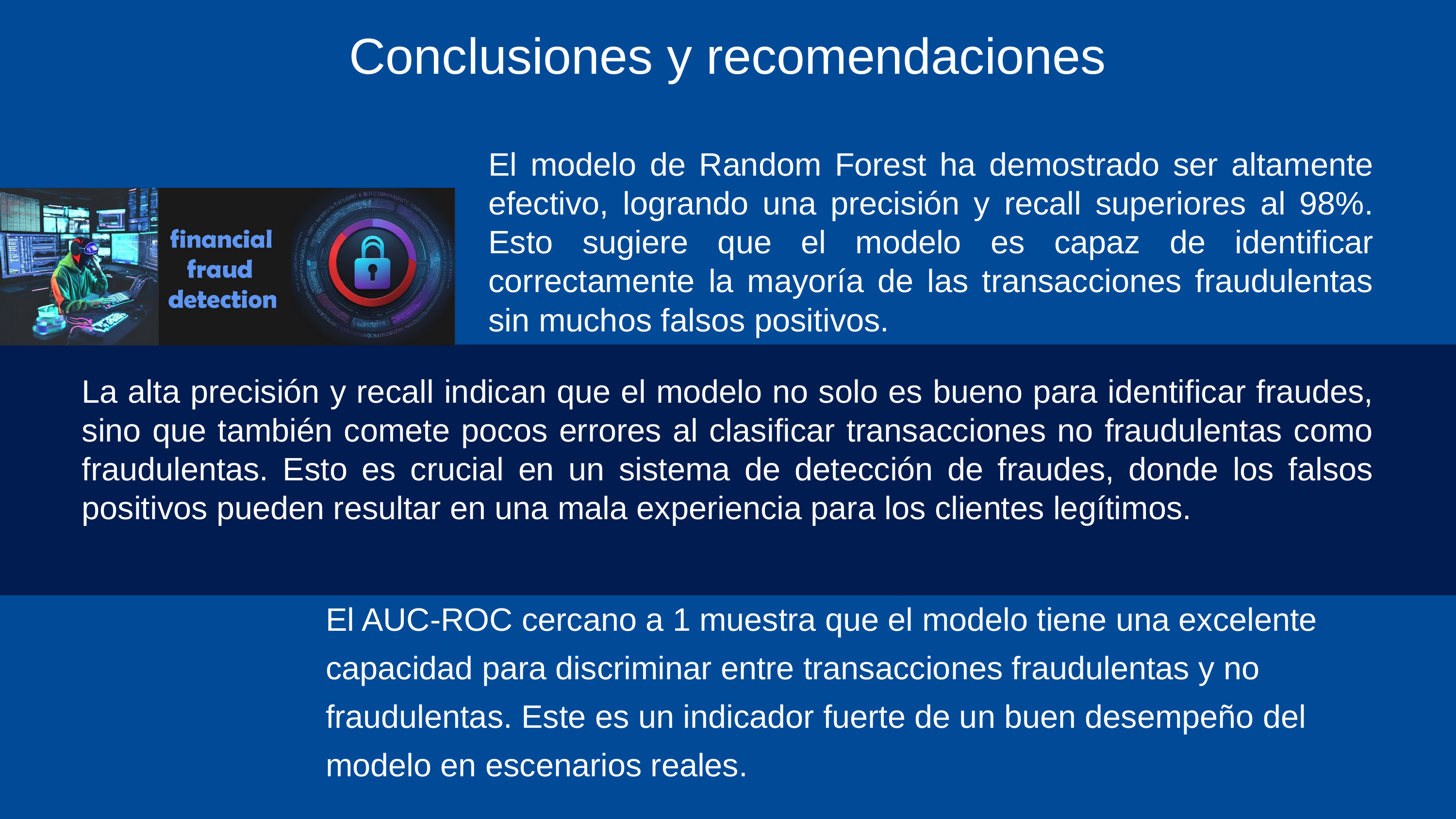

Conclusiones y recomendaciones

El modelo de Random Forest ha demostrado ser altamente efectivo, logrando una precisión y recall superiores al 98%. Esto sugiere que el modelo es capaz de identificar correctamente la mayoría de las transacciones fraudulentas sin muchos falsos positivos.

La alta precisión y recall indican que el modelo no solo es bueno para identificar fraudes, sino que también comete pocos errores al clasificar transacciones no fraudulentas como fraudulentas. Esto es crucial en un sistema de detección de fraudes, donde los falsos positivos pueden resultar en una mala experiencia para los clientes legítimos.
El AUC-ROC cercano a 1 muestra que el modelo tiene una excelente capacidad para discriminar entre transacciones fraudulentas y no fraudulentas. Este es un indicador fuerte de un buen desempeño del modelo en escenarios reales.